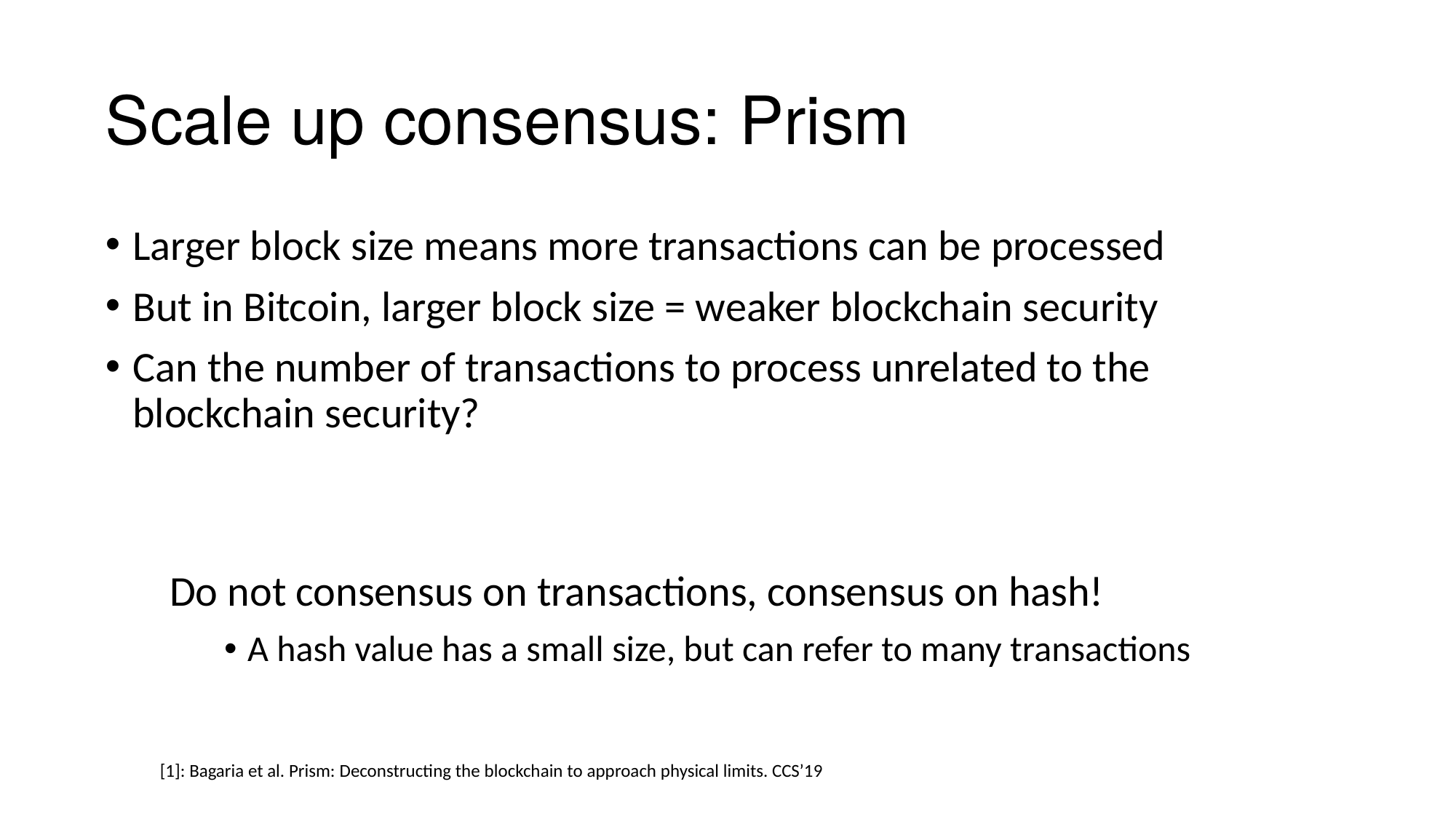

# Scale up consensus: Prism
Larger block size means more transactions can be processed
But in Bitcoin, larger block size = weaker blockchain security
Can the number of transactions to process unrelated to the blockchain security?
Do not consensus on transactions, consensus on hash!
A hash value has a small size, but can refer to many transactions
[1]: Bagaria et al. Prism: Deconstructing the blockchain to approach physical limits. CCS’19
10